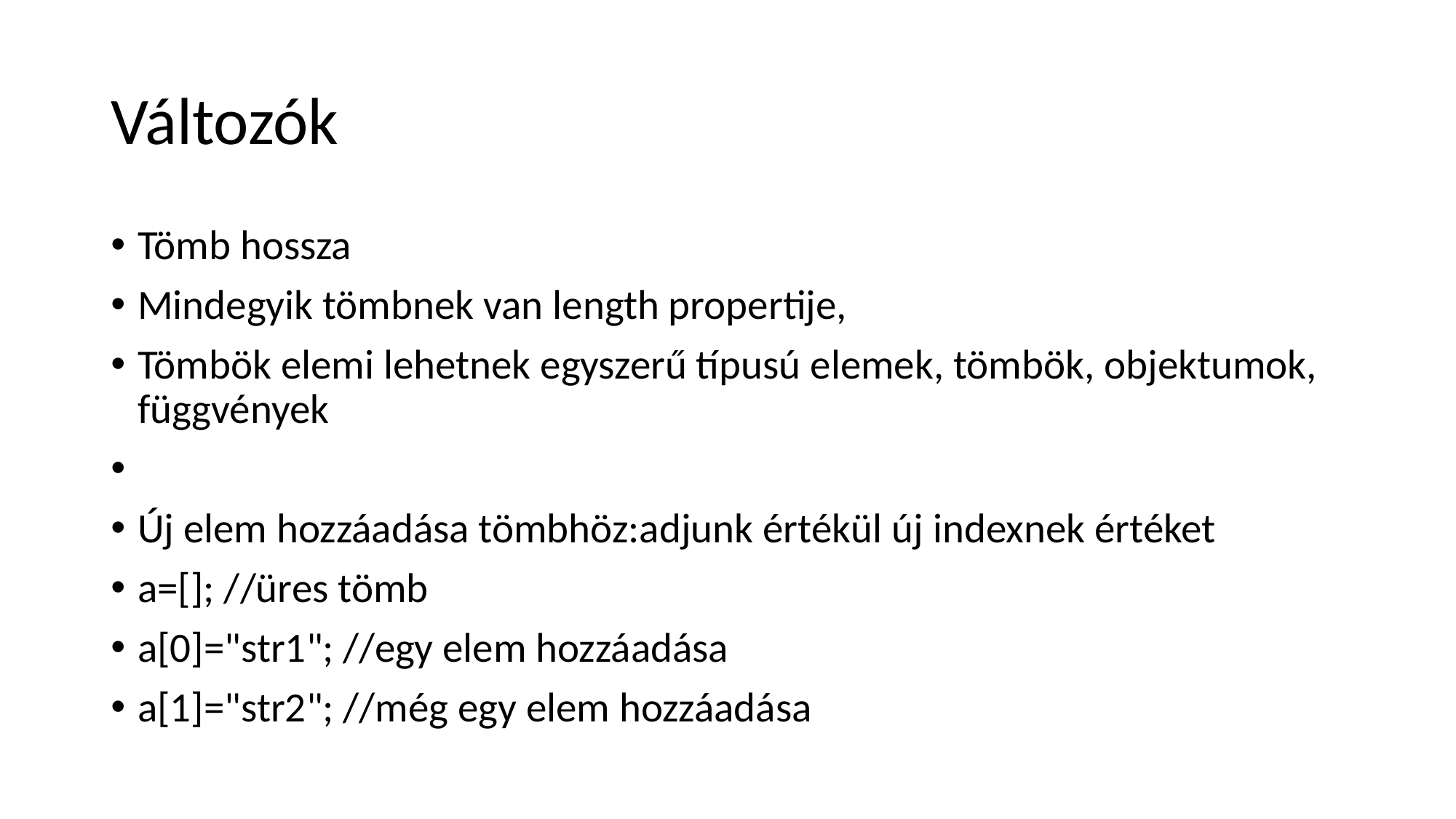

# Változók
Tömb hossza
Mindegyik tömbnek van length propertije,
Tömbök elemi lehetnek egyszerű típusú elemek, tömbök, objektumok, függvények

Új elem hozzáadása tömbhöz:adjunk értékül új indexnek értéket
a=[]; //üres tömb
a[0]="str1"; //egy elem hozzáadása
a[1]="str2"; //még egy elem hozzáadása